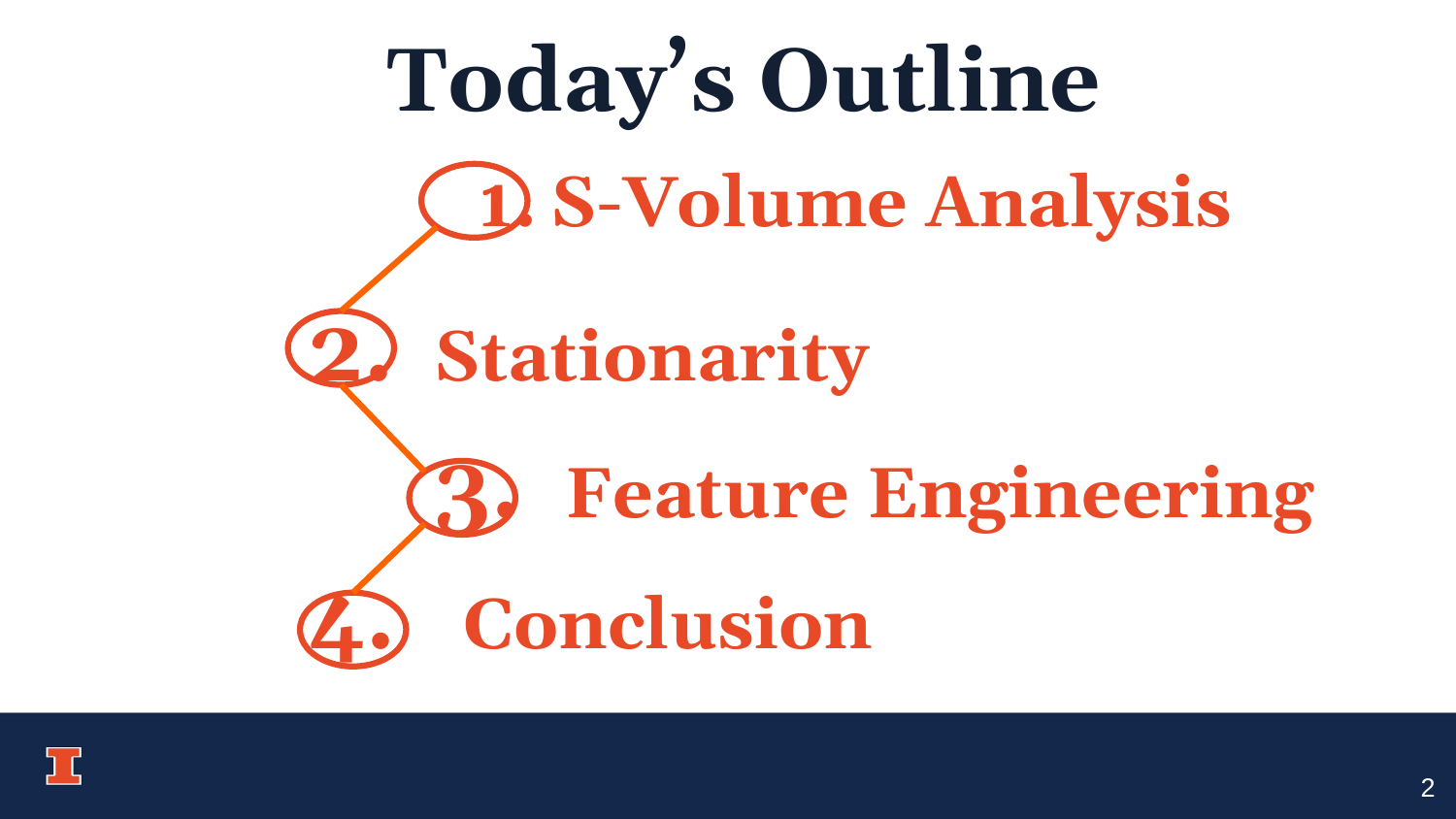

Today’s Outline
# S-Volume Analysis

2.  Stationarity

3.  Feature Engineering

4.   Conclusion

2